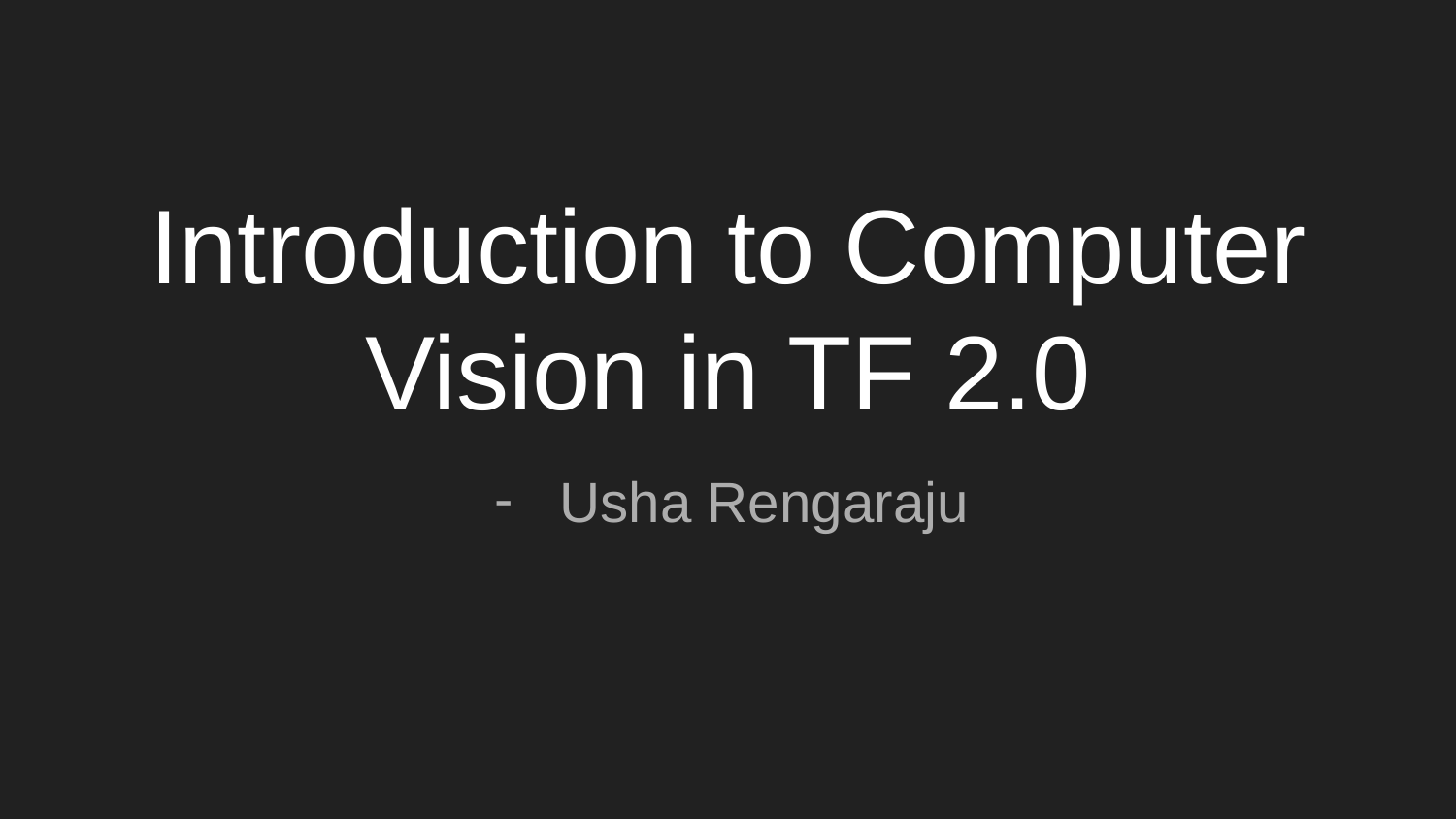

# Introduction to Computer Vision in TF 2.0
Usha Rengaraju